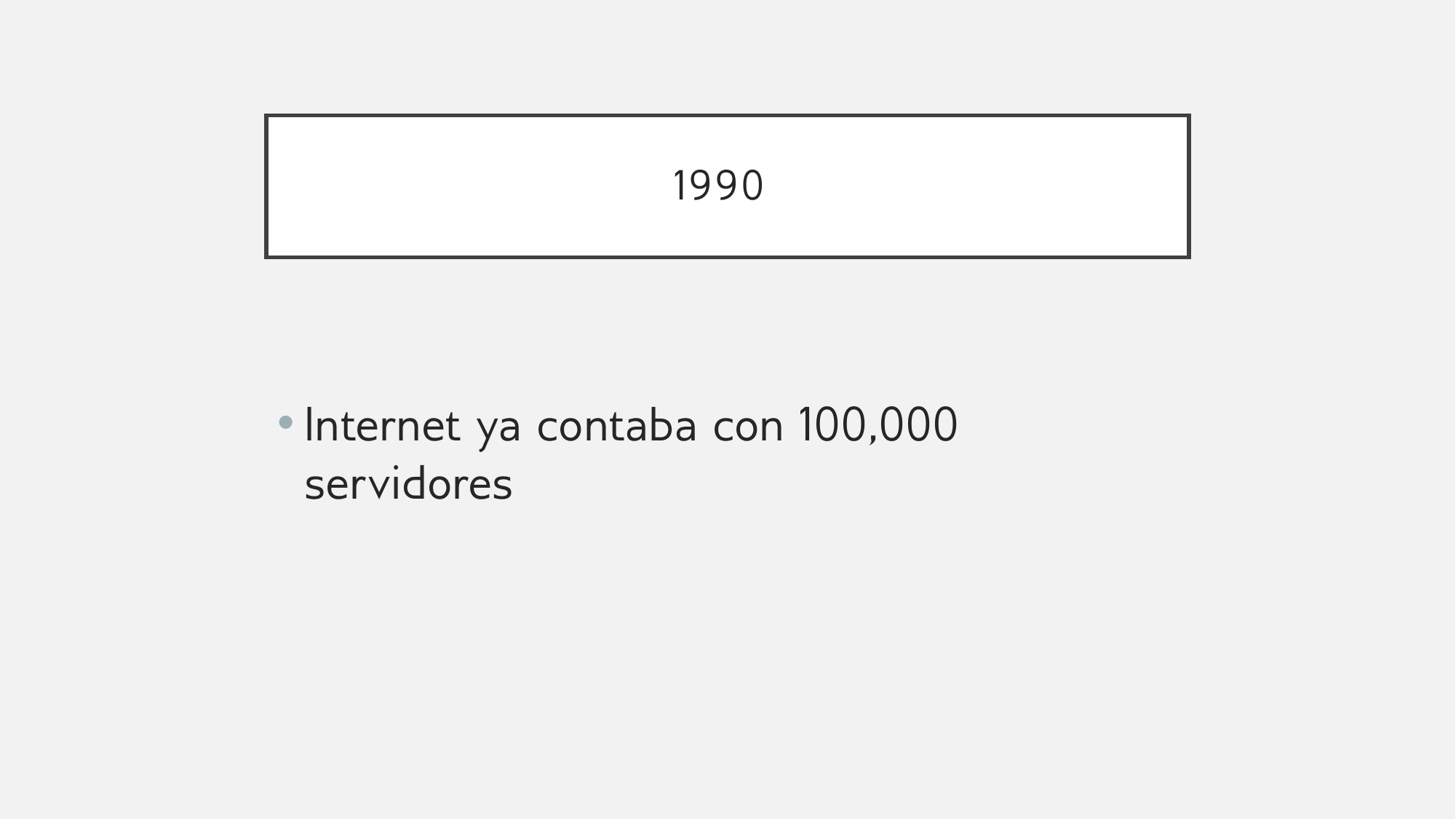

# 1990
Internet ya contaba con 100,000 servidores